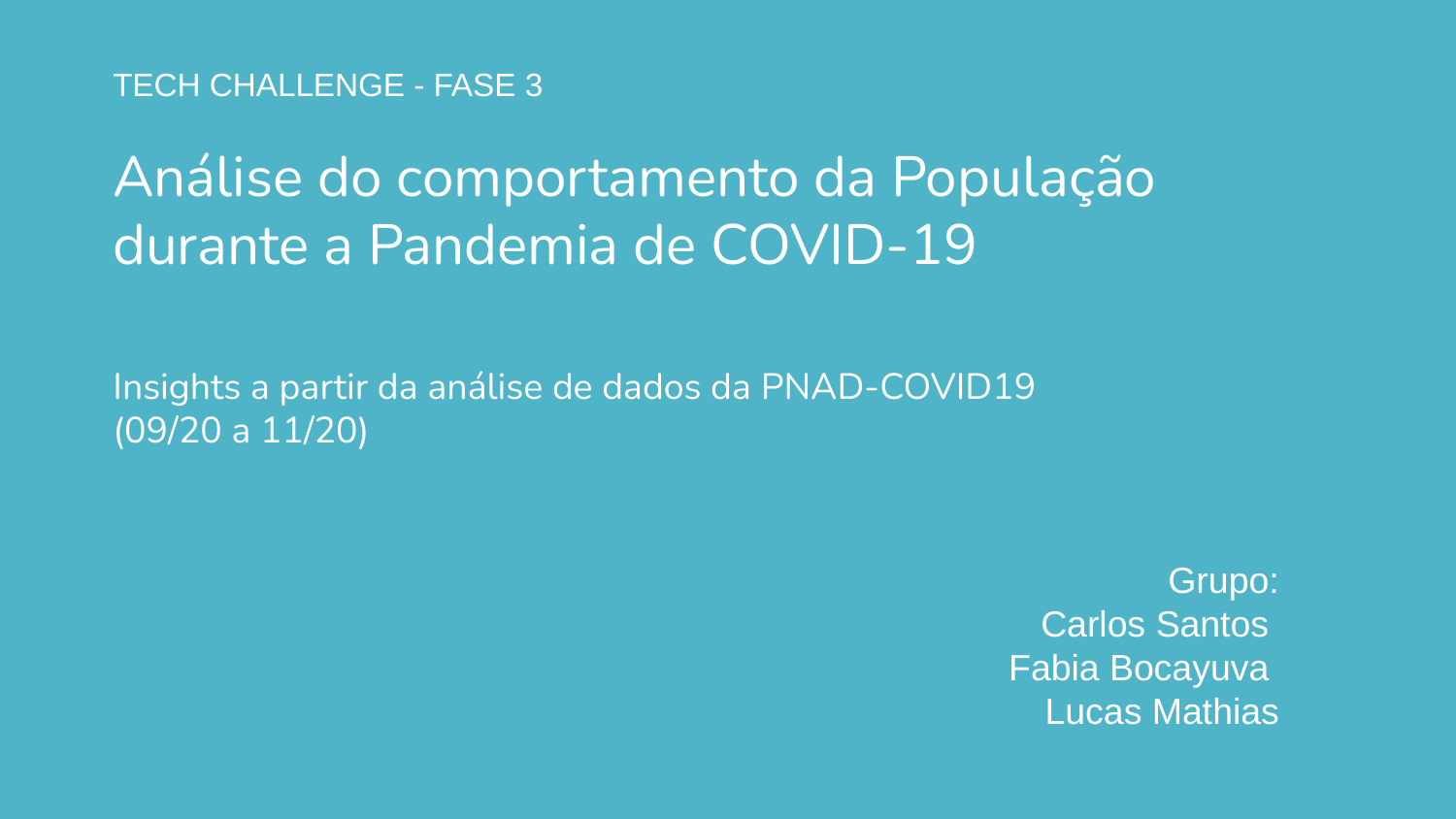

TECH CHALLENGE - FASE 3
Análise do comportamento da População durante a Pandemia de COVID-19
Insights a partir da análise de dados da PNAD-COVID19 (09/20 a 11/20)
Grupo:
Carlos Santos
Fabia Bocayuva
Lucas Mathias